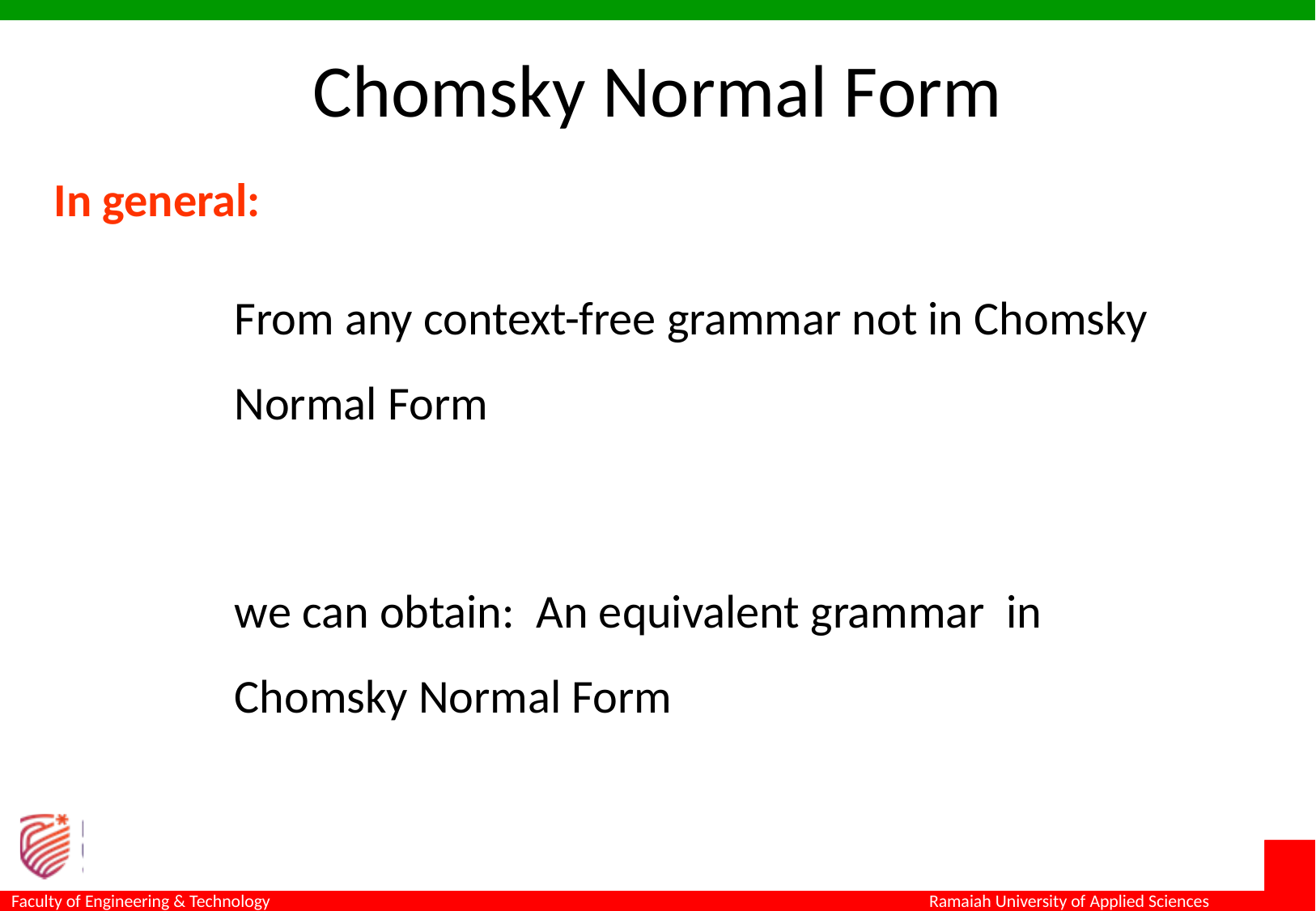

Chomsky Normal Form
In general:
From any context-free grammar not in Chomsky Normal Form
we can obtain:  An equivalent grammar  in Chomsky Normal Form